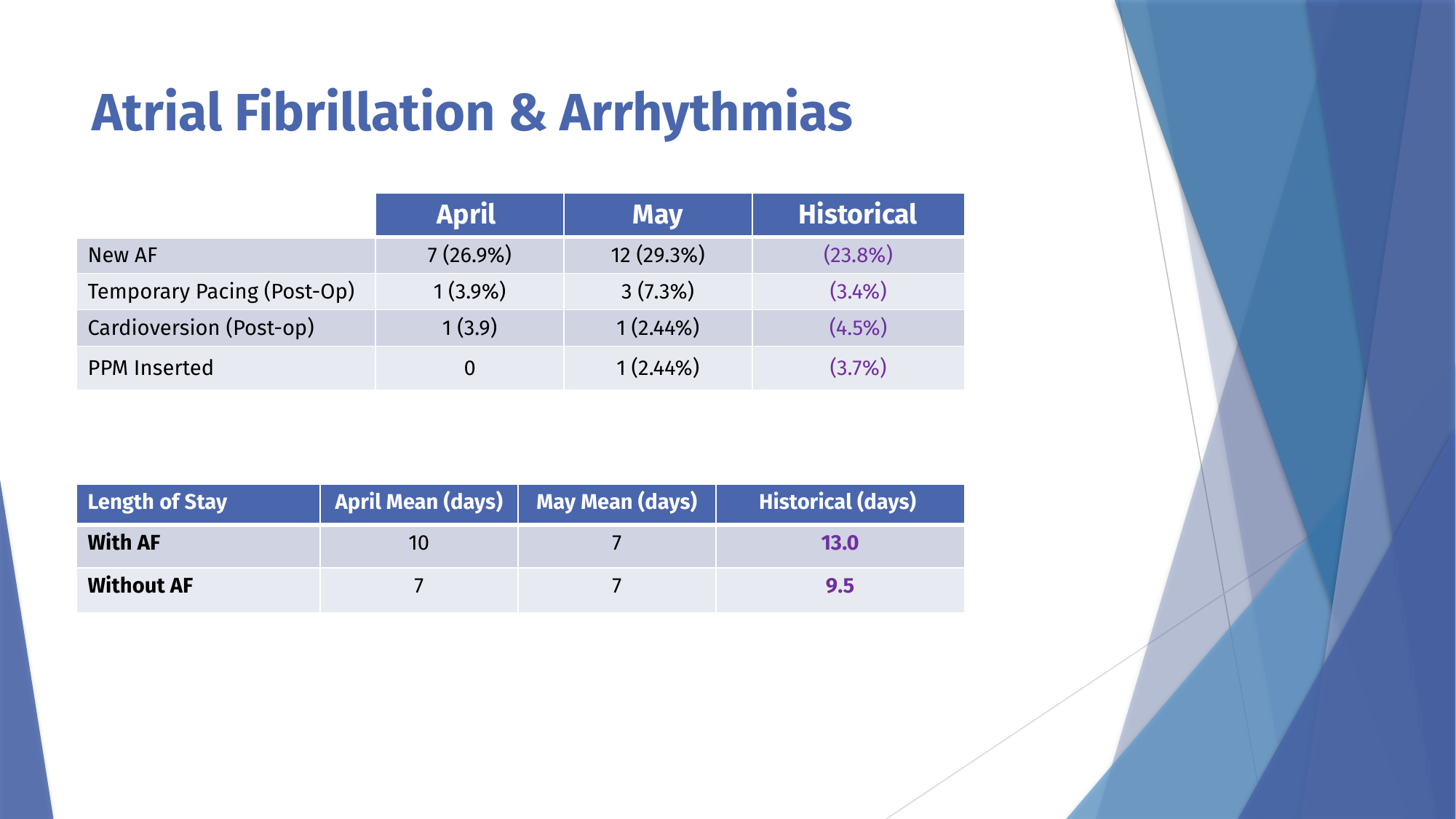

# Atrial Fibrillation & Arrhythmias
|  | April | May | Historical |
| --- | --- | --- | --- |
| New AF | 7 (26.9%) | 12 (29.3%) | (23.8%) |
| Temporary Pacing (Post-Op) | 1 (3.9%) | 3 (7.3%) | (3.4%) |
| Cardioversion (Post-op) | 1 (3.9) | 1 (2.44%) | (4.5%) |
| PPM Inserted | 0 | 1 (2.44%) | (3.7%) |
| Length of Stay | April Mean (days) | May Mean (days) | Historical (days) |
| --- | --- | --- | --- |
| With AF | 10 | 7 | 13.0 |
| Without AF | 7 | 7 | 9.5 |